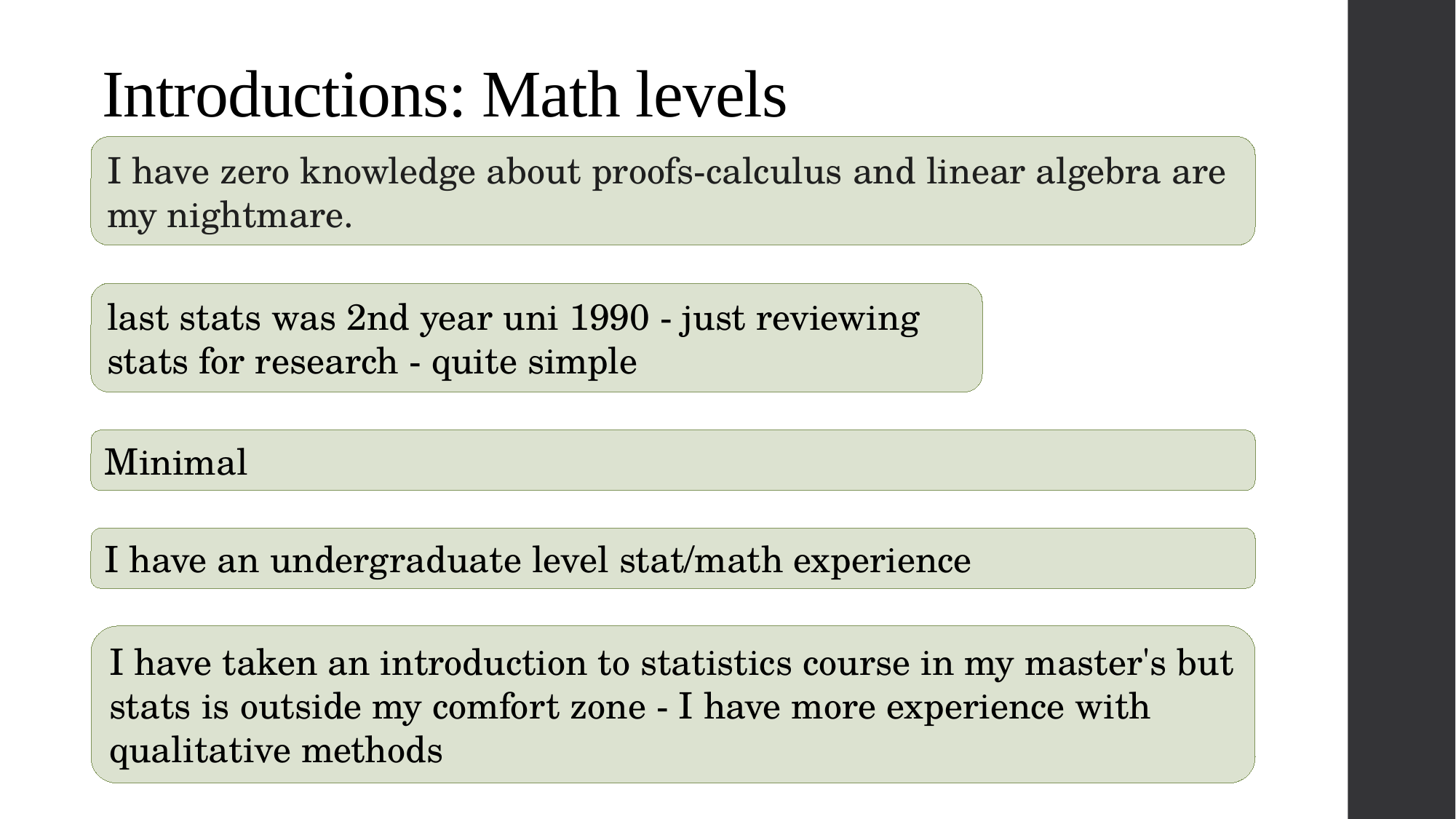

# Introductions: Math levels
I have zero knowledge about proofs-calculus and linear algebra are my nightmare.
last stats was 2nd year uni 1990 - just reviewing stats for research - quite simple
Minimal
I have an undergraduate level stat/math experience
I have taken an introduction to statistics course in my master's but stats is outside my comfort zone - I have more experience with qualitative methods